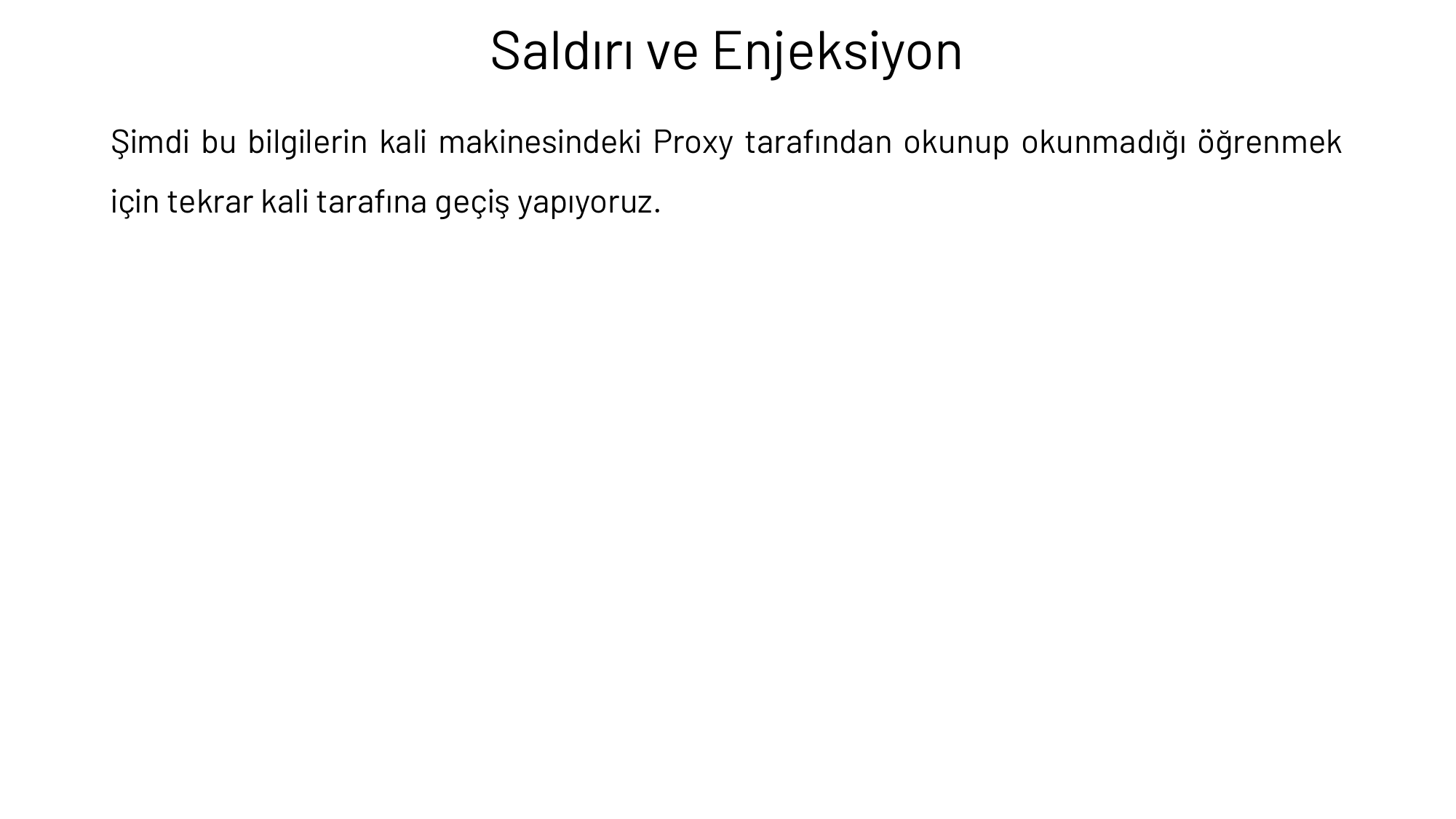

# Saldırı ve Enjeksiyon
Şimdi bu bilgilerin kali makinesindeki Proxy tarafından okunup okunmadığı öğrenmek için tekrar kali tarafına geçiş yapıyoruz.